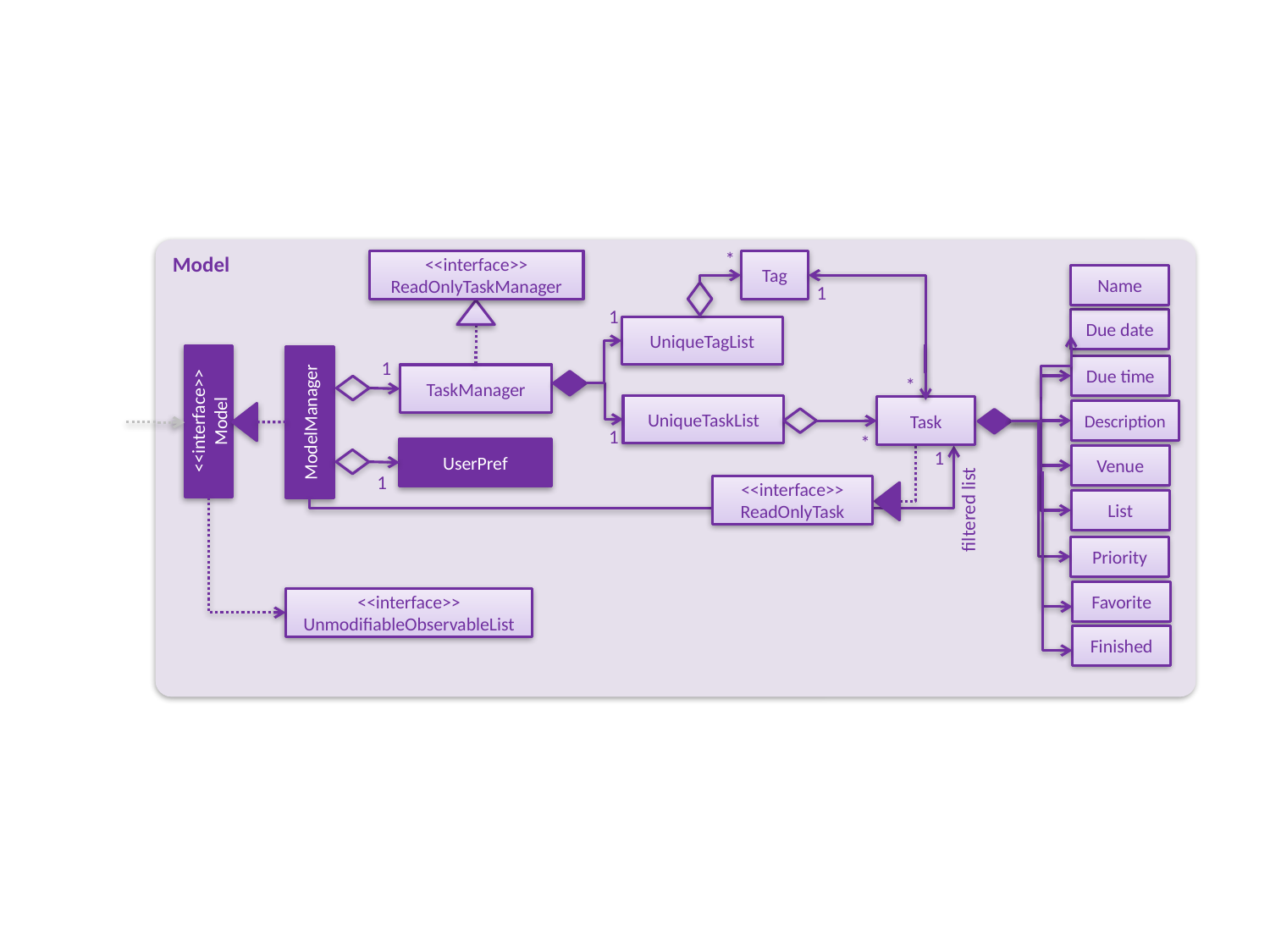

Model
*
<<interface>>
ReadOnlyTaskManager
Tag
Name
1

1
Due date
UniqueTagList
1
Due time
TaskManager

*

UniqueTaskList
Task
<<interface>>
Model
ModelManager
Description

1
*
UserPref
1
Venue

1
<<interface>>
ReadOnlyTask

List
filtered list
Priority
Favorite
<<interface>>
UnmodifiableObservableList
Finished